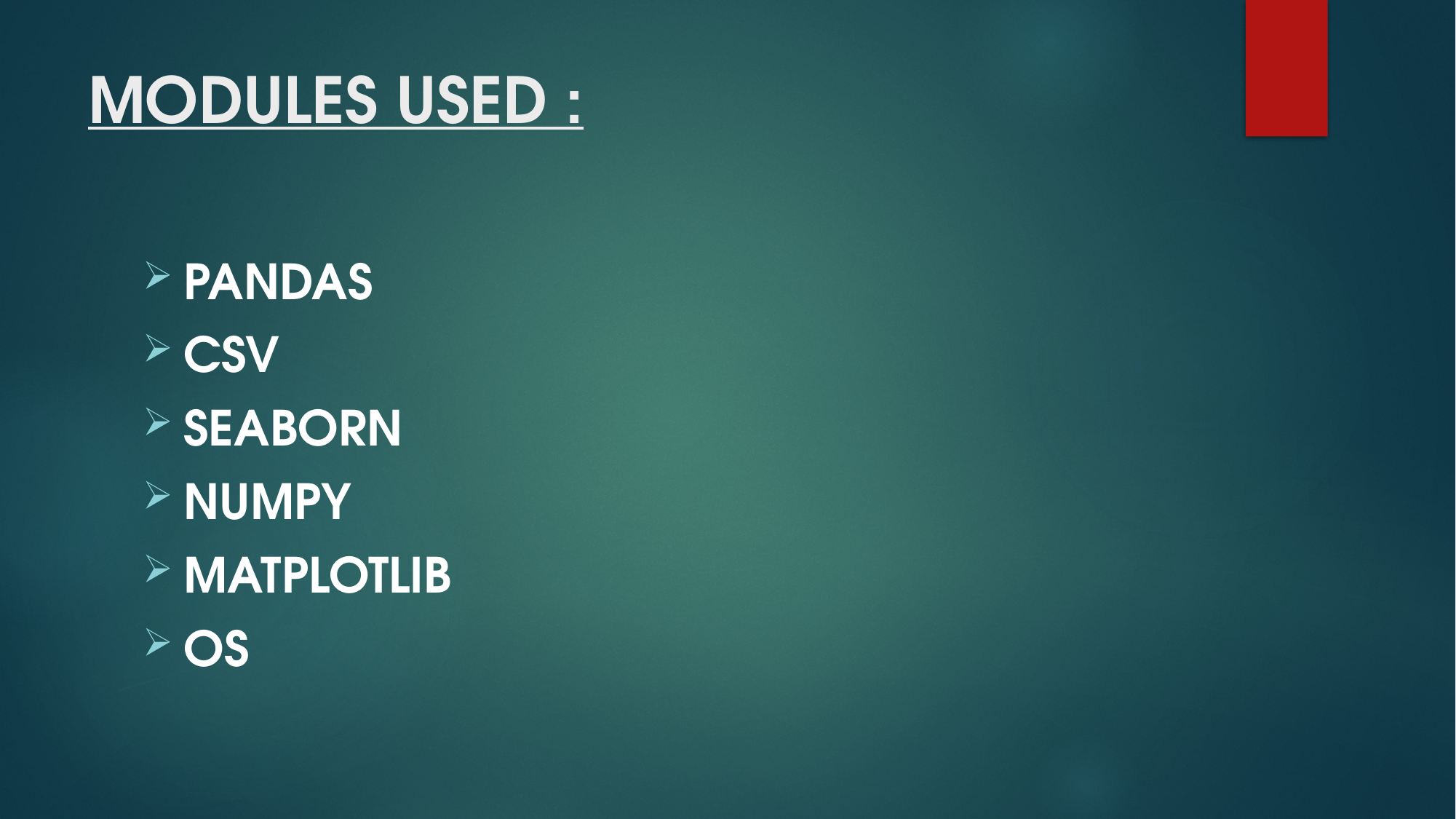

# MODULES USED :
PANDAS
CSV
SEABORN
NUMPY
MATPLOTLIB
OS